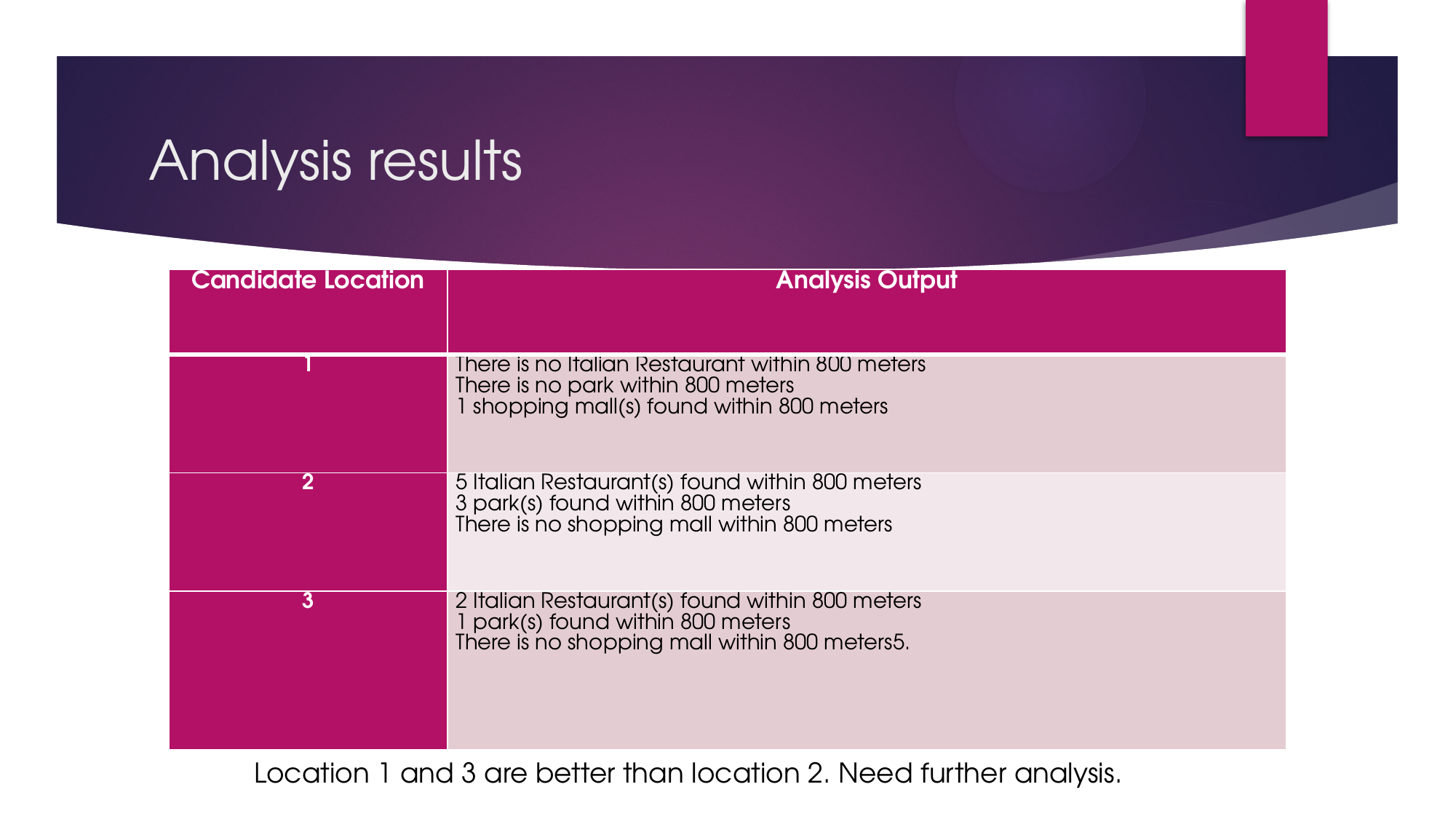

# Analysis results
| Candidate Location | Analysis Output |
| --- | --- |
| 1 | There is no Italian Restaurant within 800 meters There is no park within 800 meters 1 shopping mall(s) found within 800 meters |
| 2 | 5 Italian Restaurant(s) found within 800 meters 3 park(s) found within 800 meters There is no shopping mall within 800 meters |
| 3 | 2 Italian Restaurant(s) found within 800 meters 1 park(s) found within 800 meters There is no shopping mall within 800 meters5. |
Location 1 and 3 are better than location 2. Need further analysis.